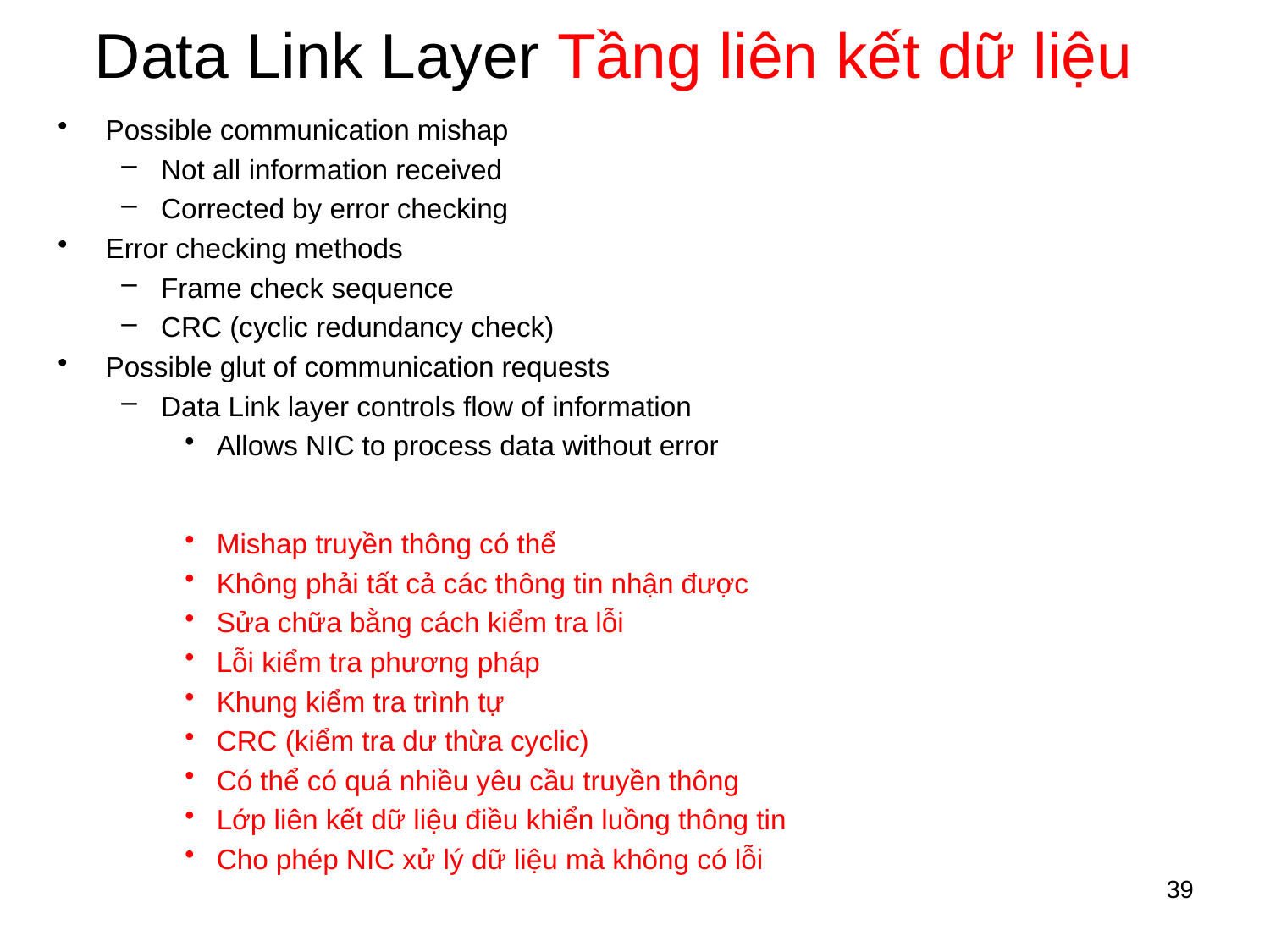

# Data Link Layer Tầng liên kết dữ liệu
Possible communication mishap
Not all information received
Corrected by error checking
Error checking methods
Frame check sequence
CRC (cyclic redundancy check)
Possible glut of communication requests
Data Link layer controls flow of information
Allows NIC to process data without error

Mishap truyền thông có thể
Không phải tất cả các thông tin nhận được
Sửa chữa bằng cách kiểm tra lỗi
Lỗi kiểm tra phương pháp
Khung kiểm tra trình tự
CRC (kiểm tra dư thừa cyclic)
Có thể có quá nhiều yêu cầu truyền thông
Lớp liên kết dữ liệu điều khiển luồng thông tin
Cho phép NIC xử lý dữ liệu mà không có lỗi
39